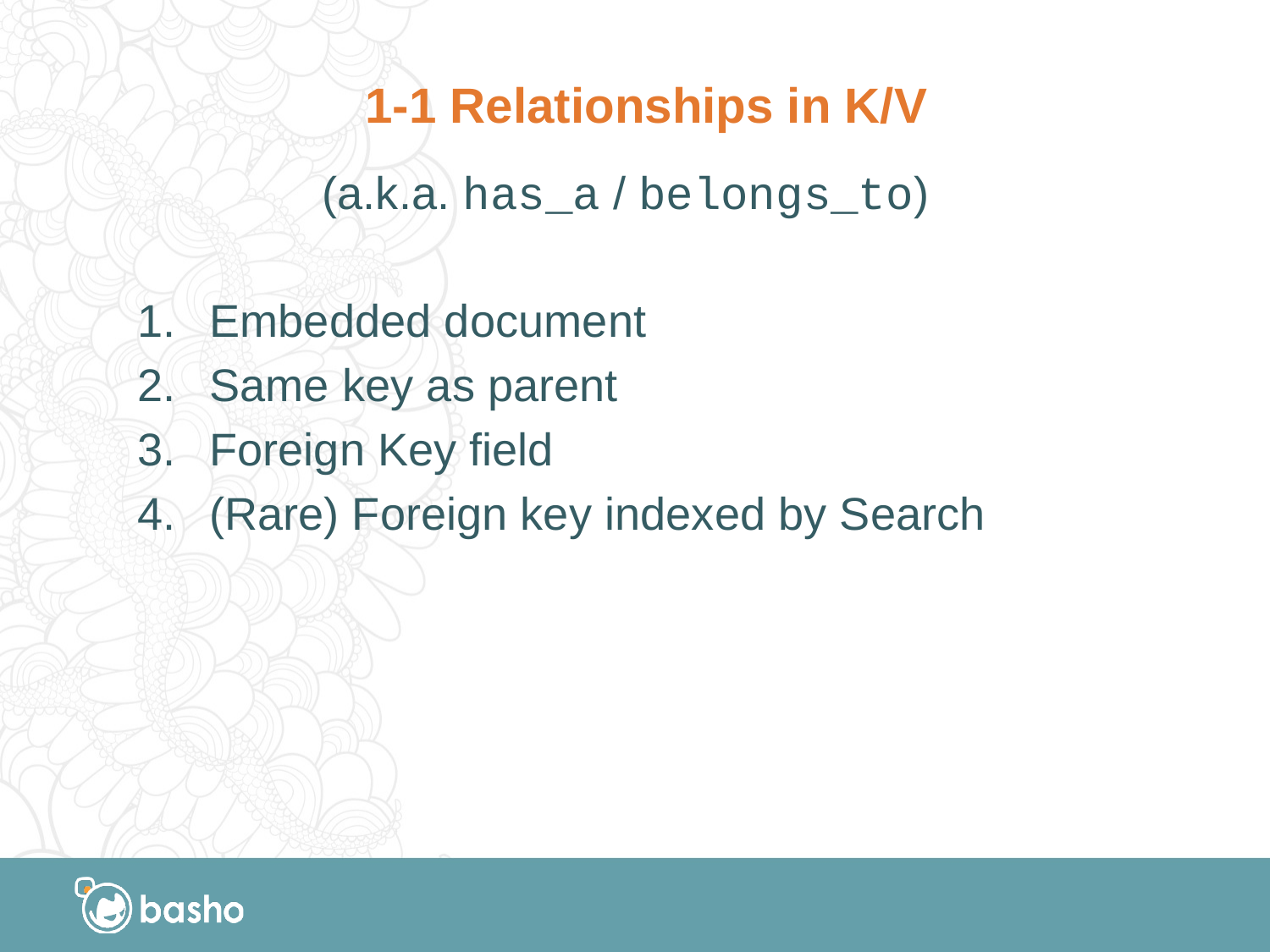

# 1-1 Relationships in K/V
(a.k.a. has_a / belongs_to)

Embedded document
Same key as parent
Foreign Key field
(Rare) Foreign key indexed by Search